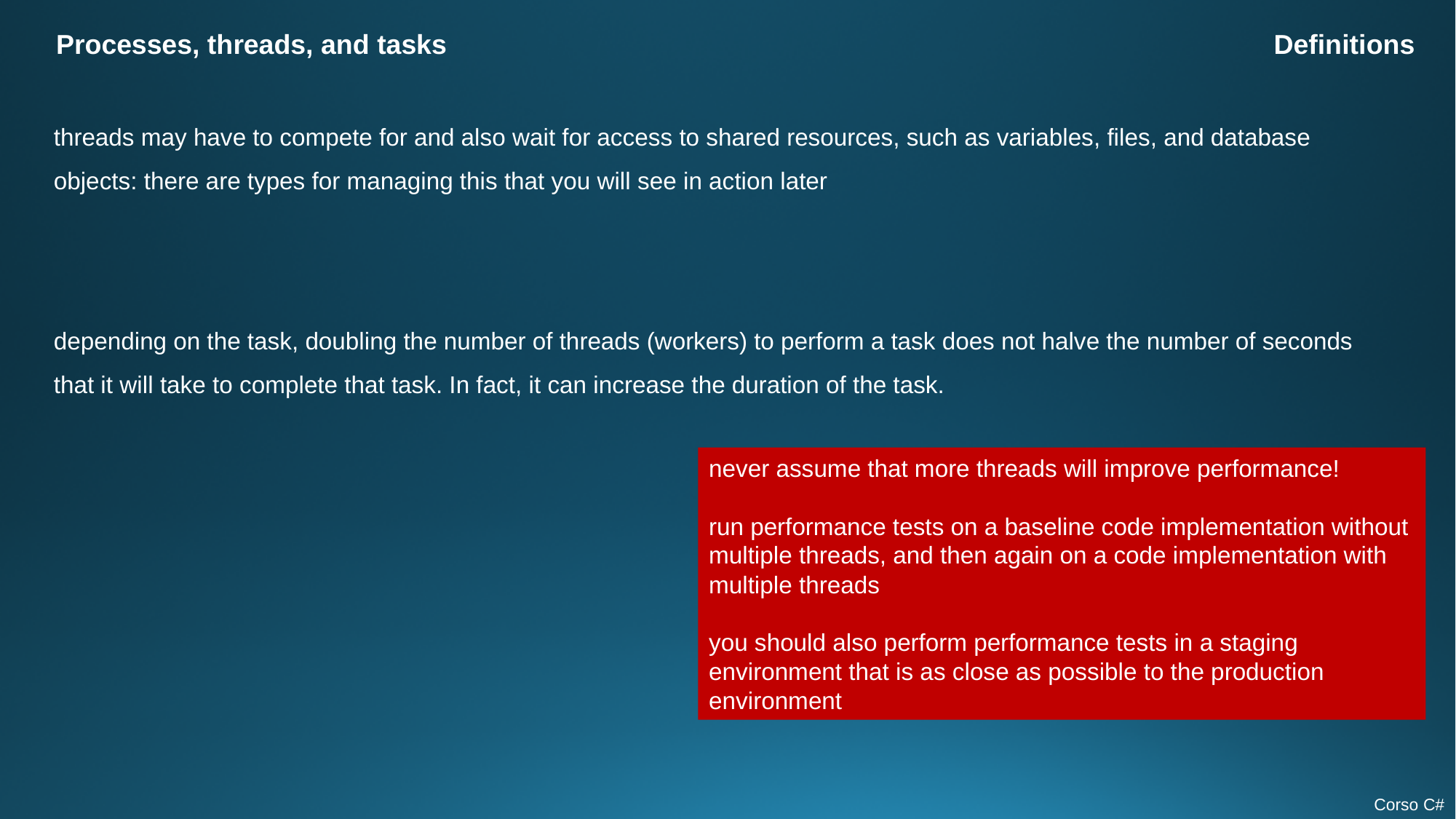

Processes, threads, and tasks
Definitions
threads may have to compete for and also wait for access to shared resources, such as variables, files, and database objects: there are types for managing this that you will see in action later

depending on the task, doubling the number of threads (workers) to perform a task does not halve the number of seconds that it will take to complete that task. In fact, it can increase the duration of the task.
never assume that more threads will improve performance!

run performance tests on a baseline code implementation without multiple threads, and then again on a code implementation with multiple threads

you should also perform performance tests in a staging environment that is as close as possible to the production environment
Corso C#